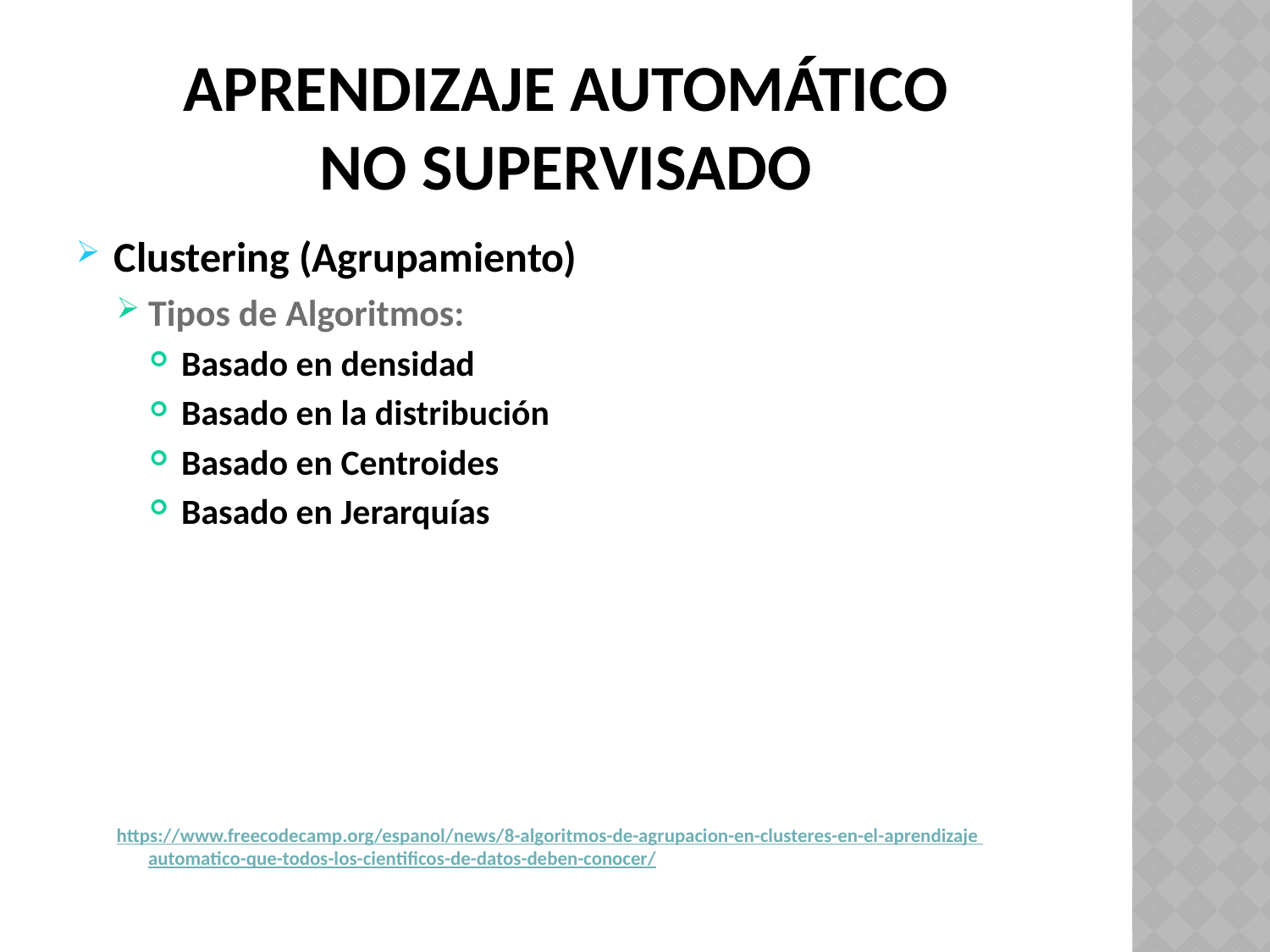

# APRENDIZAJE AUTOMÁTICO NO Supervisado
Clustering (Agrupamiento)
Tipos de Algoritmos:
Basado en densidad
Basado en la distribución
Basado en Centroides
Basado en Jerarquías

https://www.freecodecamp.org/espanol/news/8-algoritmos-de-agrupacion-en-clusteres-en-el-aprendizaje automatico-que-todos-los-cientificos-de-datos-deben-conocer/